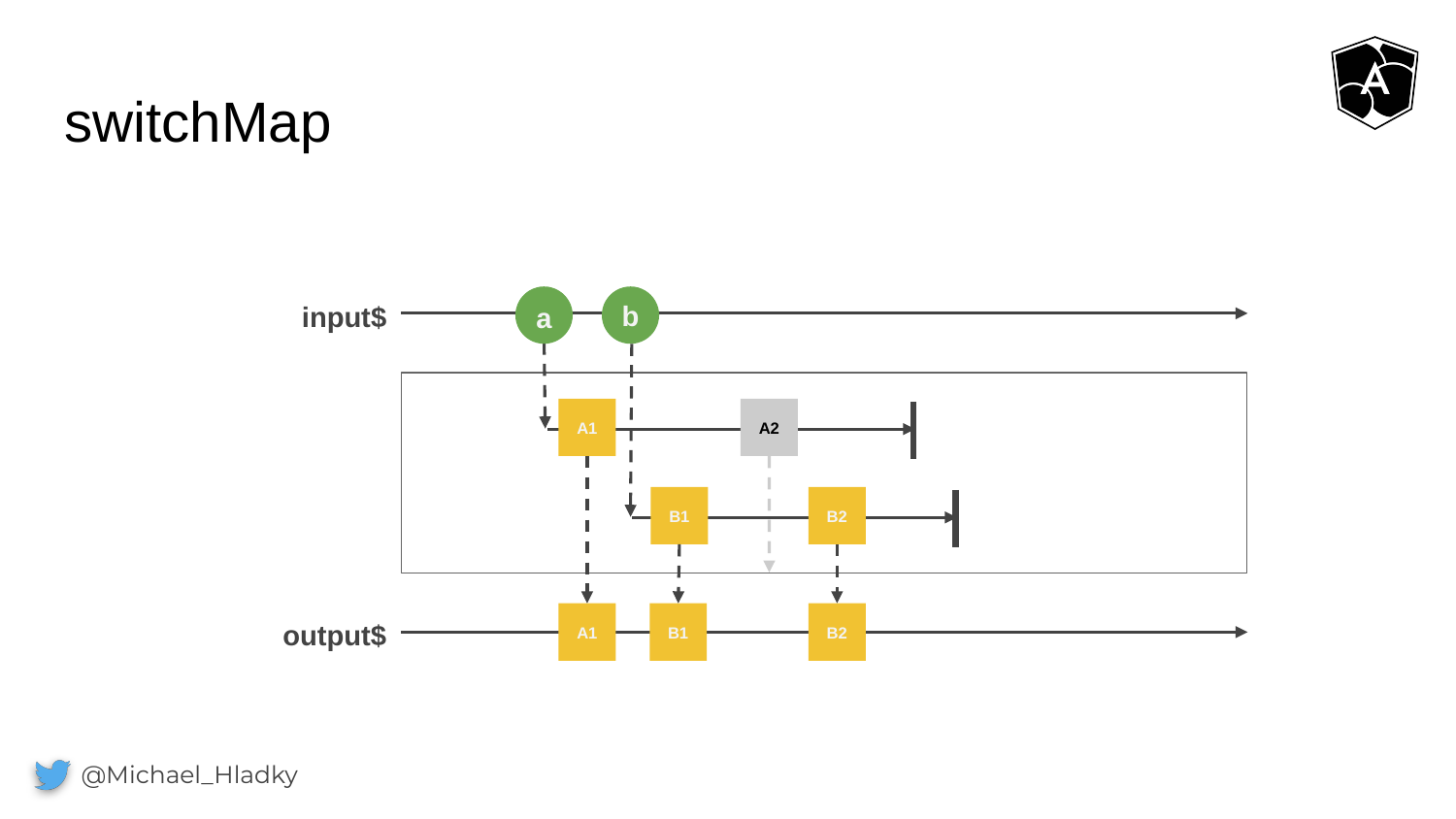

# switchMap
input$
a
b

A1
A1
A2

B1
B1
B2
B2
output$